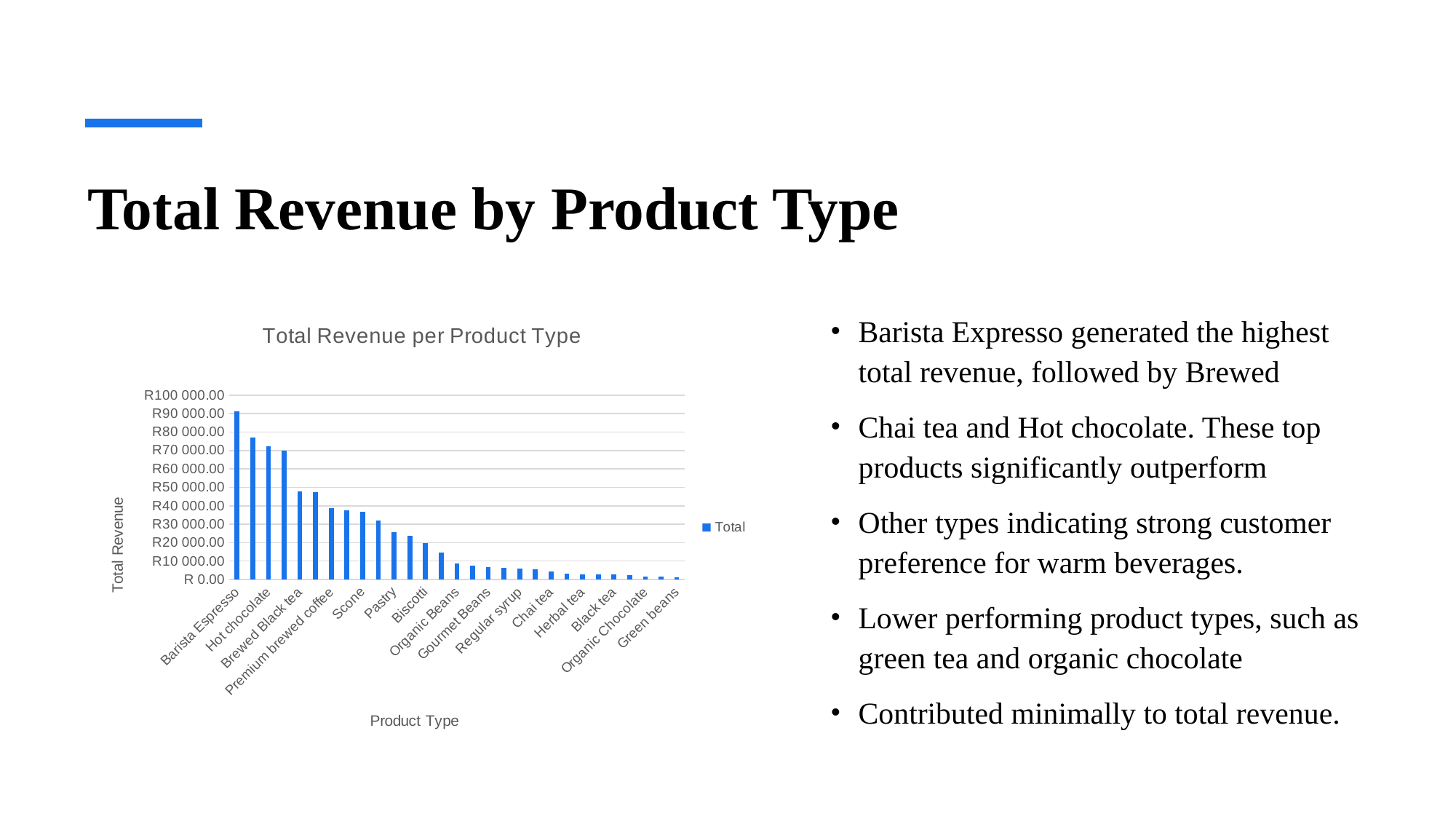

# Total Revenue by Product Type

### Chart: Total Revenue per Product Type

| Category | Total |
|---|---|
| Barista Espresso | 91406.20000000032 |
| Brewed Chai tea | 77081.94999999997 |
| Hot chocolate | 72416.0 |
| Gourmet brewed coffee | 70034.59999999922 |
| Brewed Black tea | 47932.0 |
| Brewed herbal tea | 47539.5 |
| Premium brewed coffee | 38781.14999999997 |
| Organic brewed coffee | 37746.500000001004 |
| Scone | 36866.120000000185 |
| Drip coffee | 31984.0 |
| Pastry | 25655.989999999994 |
| Brewed Green tea | 23852.5 |
| Biscotti | 19793.53 |
| Premium Beans | 14583.5 |
| Organic Beans | 8509.5 |
| Housewares | 7444.0 |
| Gourmet Beans | 6798.0 |
| Clothing | 6163.0 |
| Regular syrup | 6084.8000000004595 |
| Espresso Beans | 5560.249999999985 |
| Chai tea | 4301.249999999977 |
| House blend Beans | 3294.0 |
| Herbal tea | 2729.749999999993 |
| Drinking Chocolate | 2728.04 |
| Black tea | 2711.8499999999935 |
| Sugar free syrup | 2323.999999999952 |
| Organic Chocolate | 1679.5999999999942 |
| Green tea | 1470.75 |
| Green beans | 1340.0 |
Barista Expresso generated the highest total revenue, followed by Brewed
Chai tea and Hot chocolate. These top products significantly outperform
Other types indicating strong customer preference for warm beverages.
Lower performing product types, such as green tea and organic chocolate
Contributed minimally to total revenue.